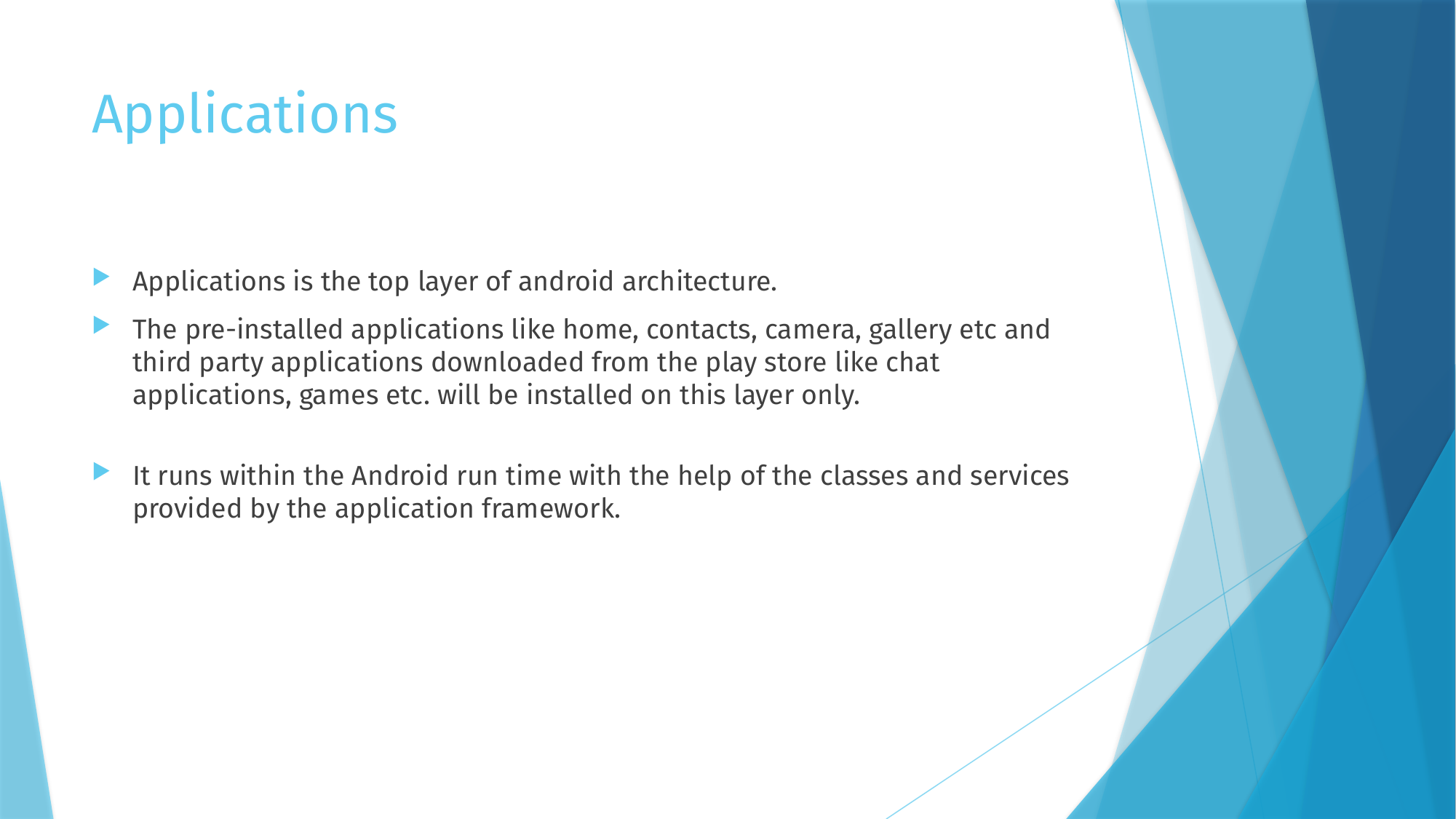

# Applications
Applications is the top layer of android architecture.
The pre-installed applications like home, contacts, camera, gallery etc and third party applications downloaded from the play store like chat applications, games etc. will be installed on this layer only.
It runs within the Android run time with the help of the classes and services provided by the application framework.